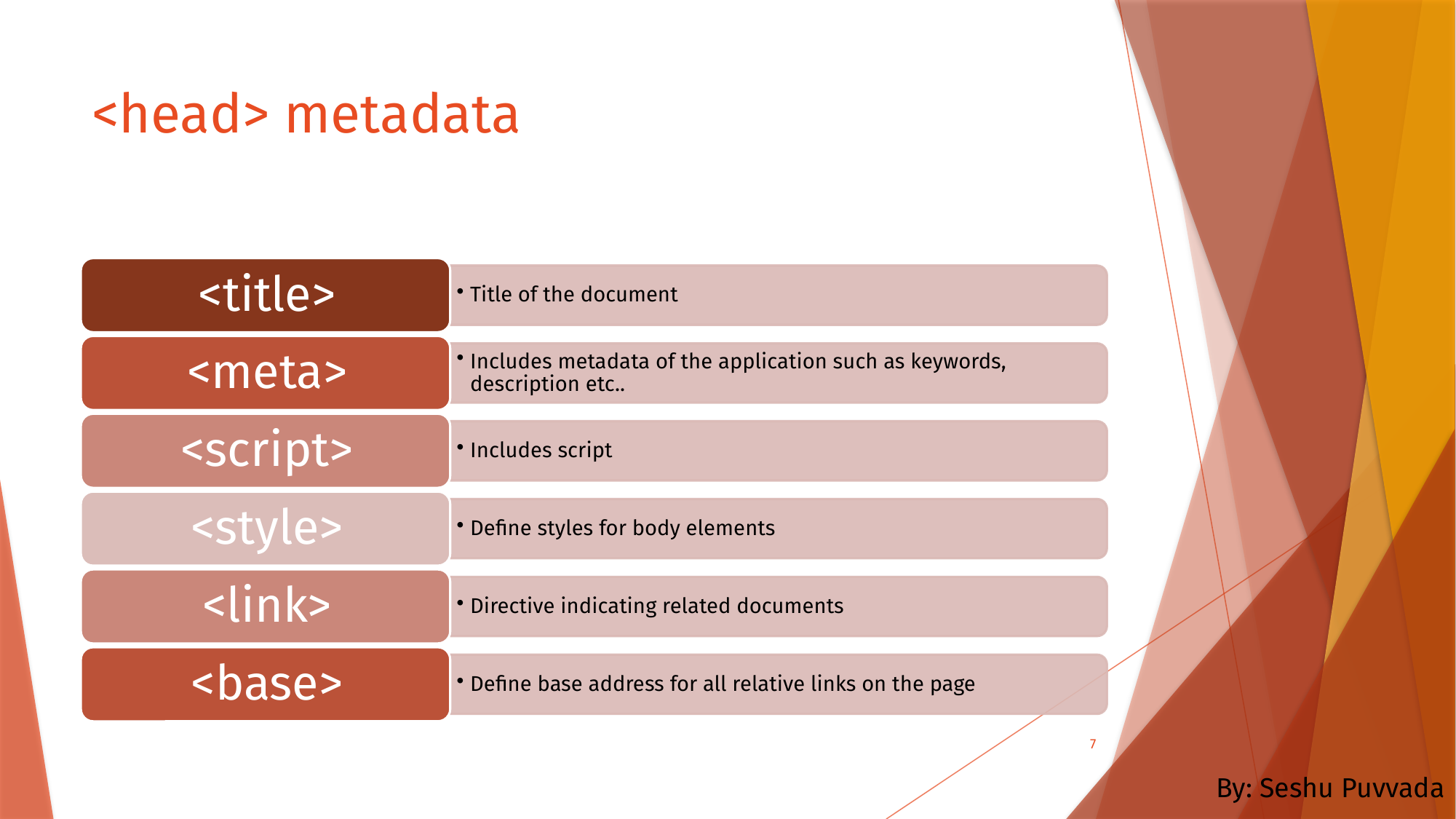

# <head> metadata
Title of the document
<title>
Includes metadata of the application such as keywords, description etc..
<meta>
Includes script
<script>
Define styles for body elements
<style>
Directive indicating related documents
<link>
Define base address for all relative links on the page
<base>
7
By: Seshu Puvvada